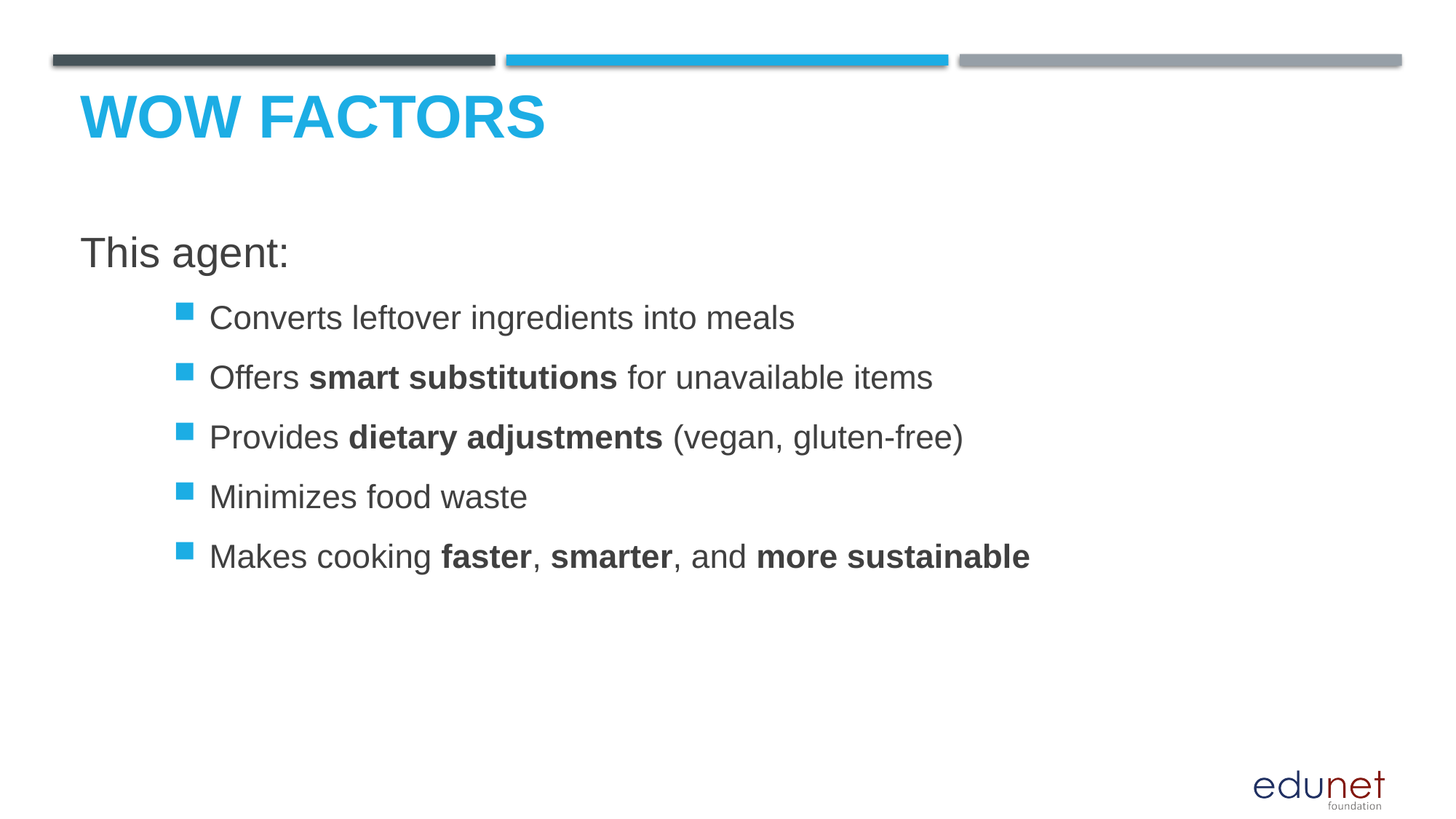

# Wow factors
This agent:
Converts leftover ingredients into meals
Offers smart substitutions for unavailable items
Provides dietary adjustments (vegan, gluten-free)
Minimizes food waste
Makes cooking faster, smarter, and more sustainable